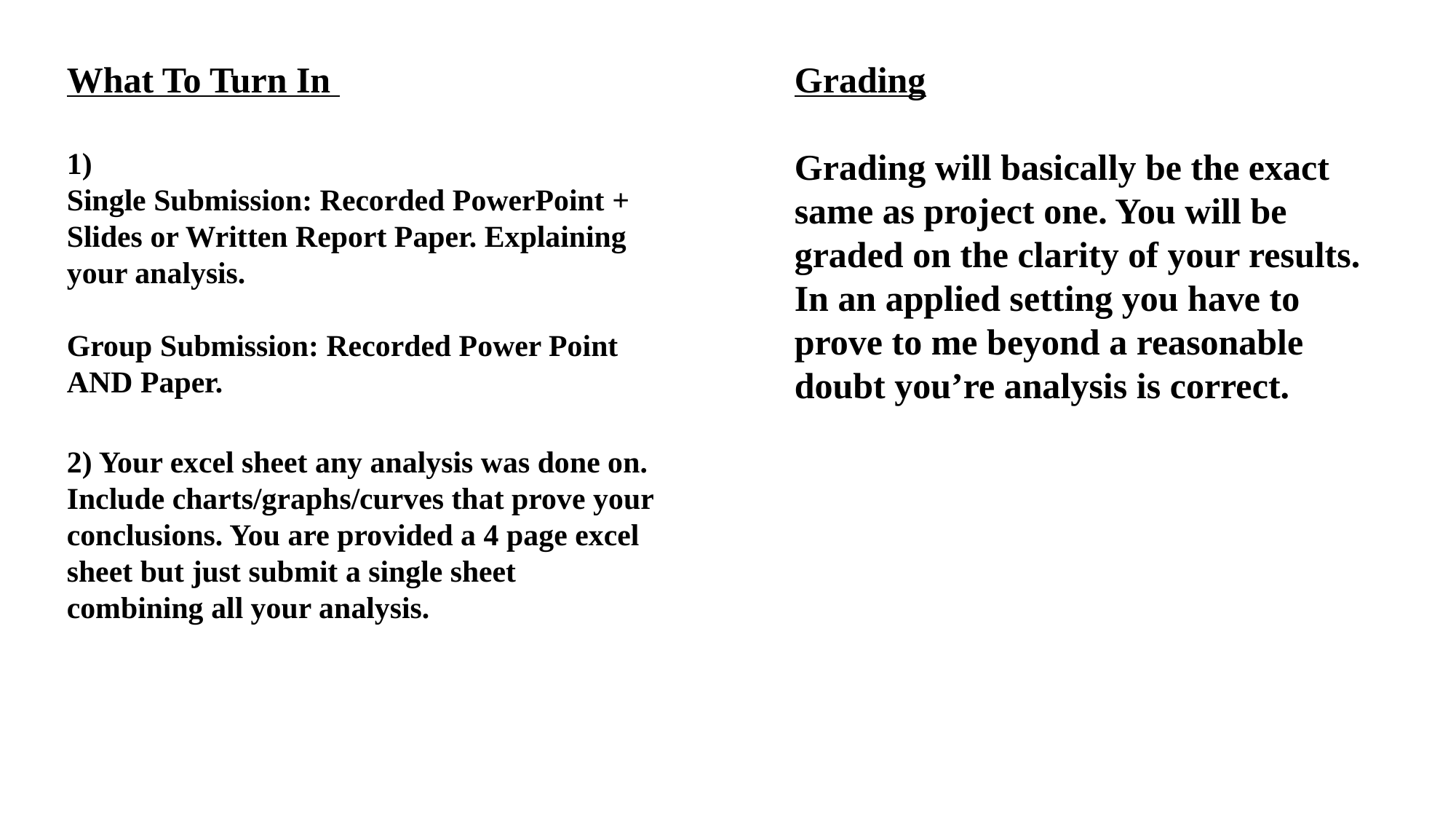

What To Turn In

1)
Single Submission: Recorded PowerPoint + Slides or Written Report Paper. Explaining your analysis.

Group Submission: Recorded Power Point AND Paper.

2) Your excel sheet any analysis was done on. Include charts/graphs/curves that prove your conclusions. You are provided a 4 page excel sheet but just submit a single sheet combining all your analysis.
Grading

Grading will basically be the exact same as project one. You will be graded on the clarity of your results. In an applied setting you have to prove to me beyond a reasonable doubt you’re analysis is correct.